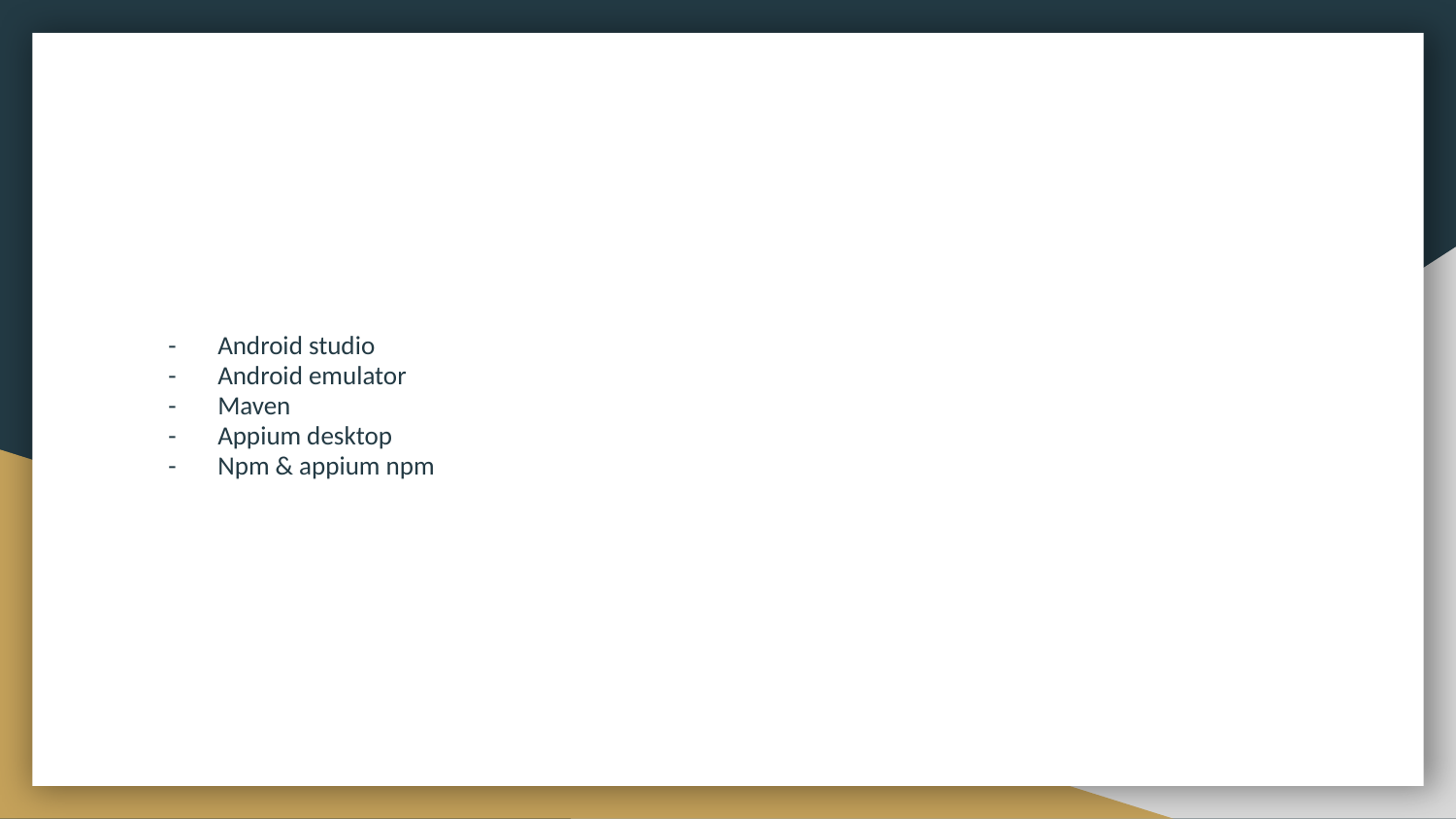

#
Android studio
Android emulator
Maven
Appium desktop
Npm & appium npm